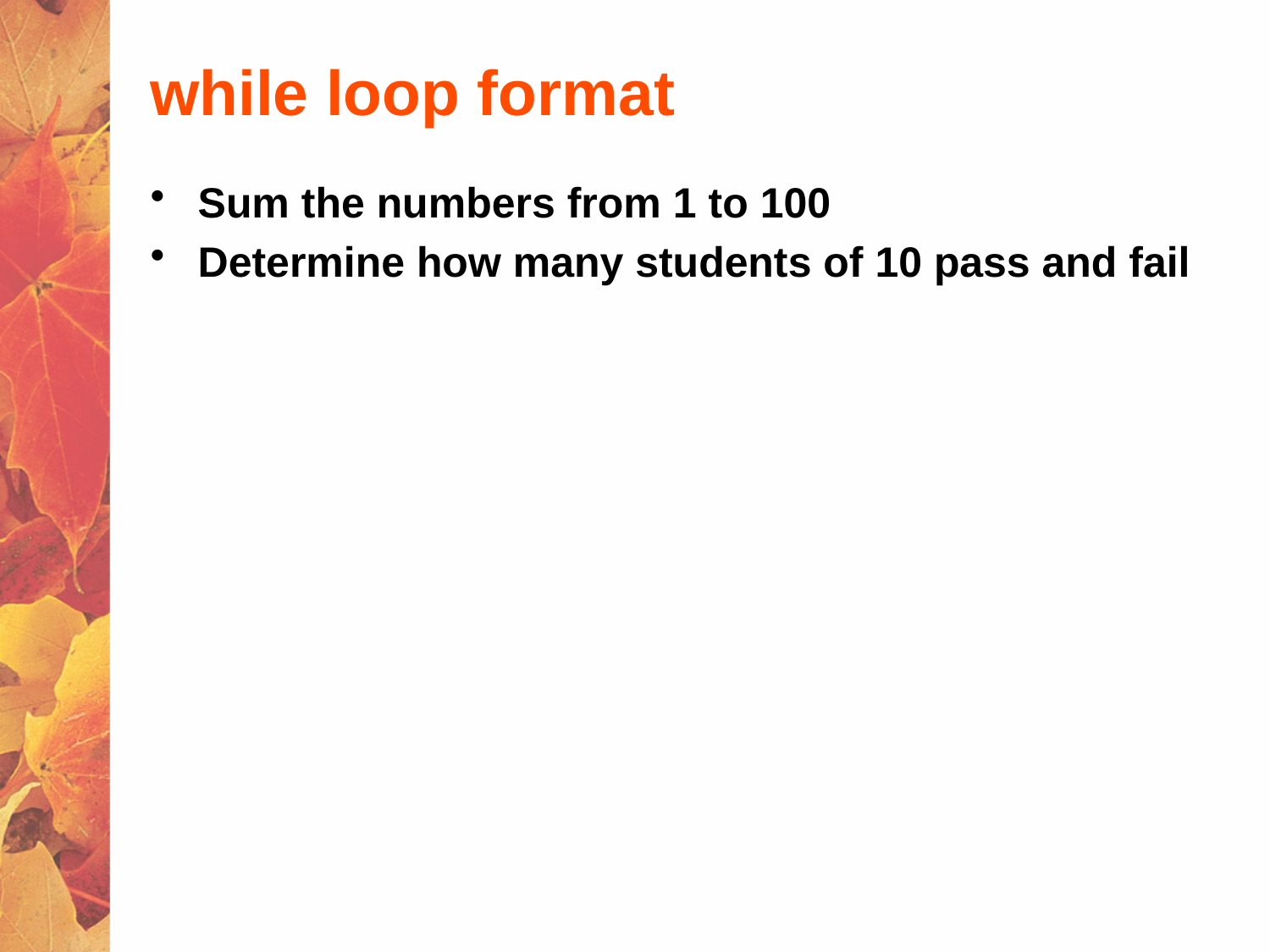

# while loop format
Sum the numbers from 1 to 100
Determine how many students of 10 pass and fail